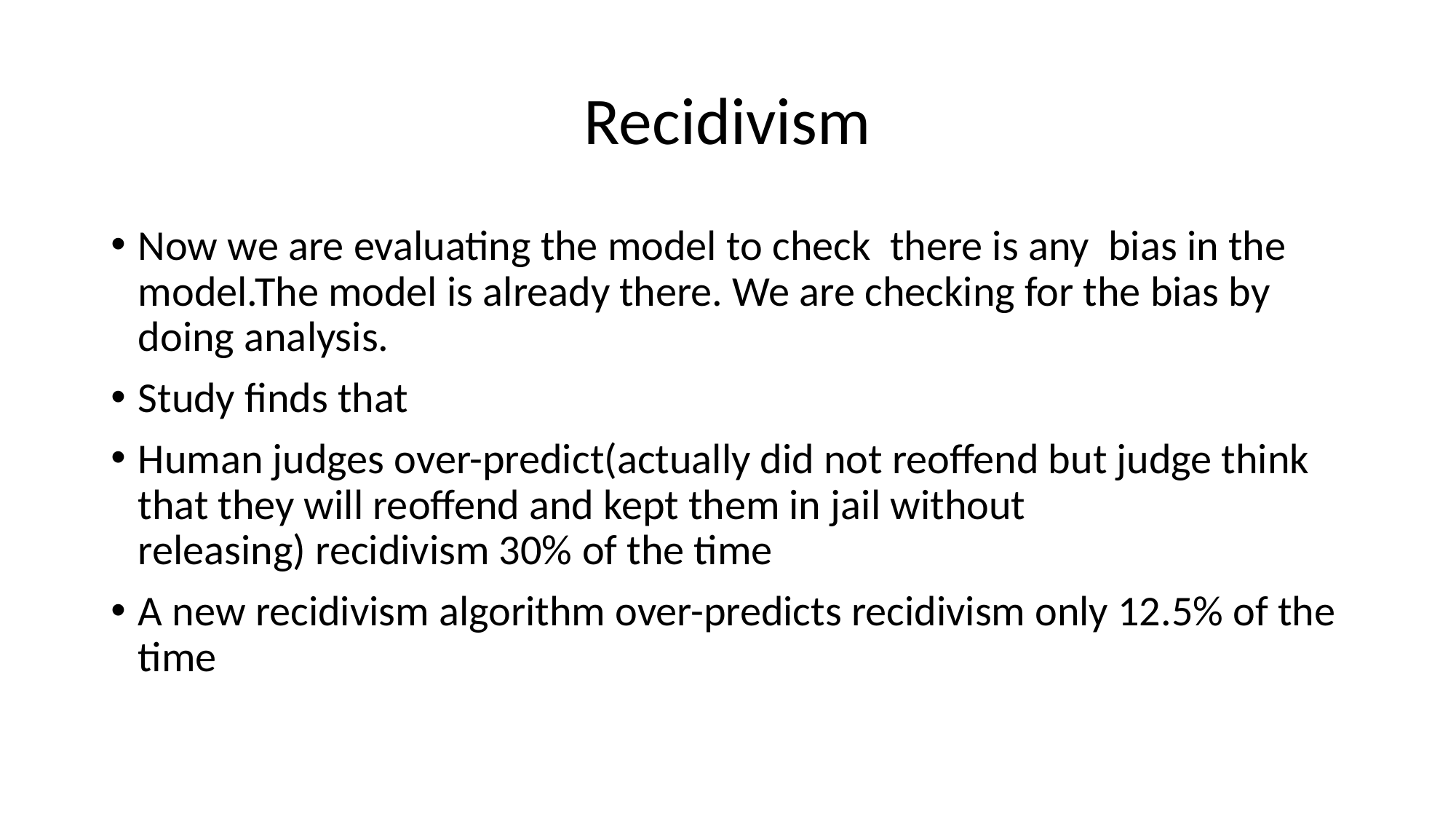

# Recidivism
Now we are evaluating the model to check  there is any  bias in the model.The model is already there. We are checking for the bias by doing analysis.
Study finds that
Human judges over-predict(actually did not reoffend but judge think that they will reoffend and kept them in jail without releasing) recidivism 30% of the time​
A new recidivism algorithm over-predicts recidivism only 12.5% of the time​